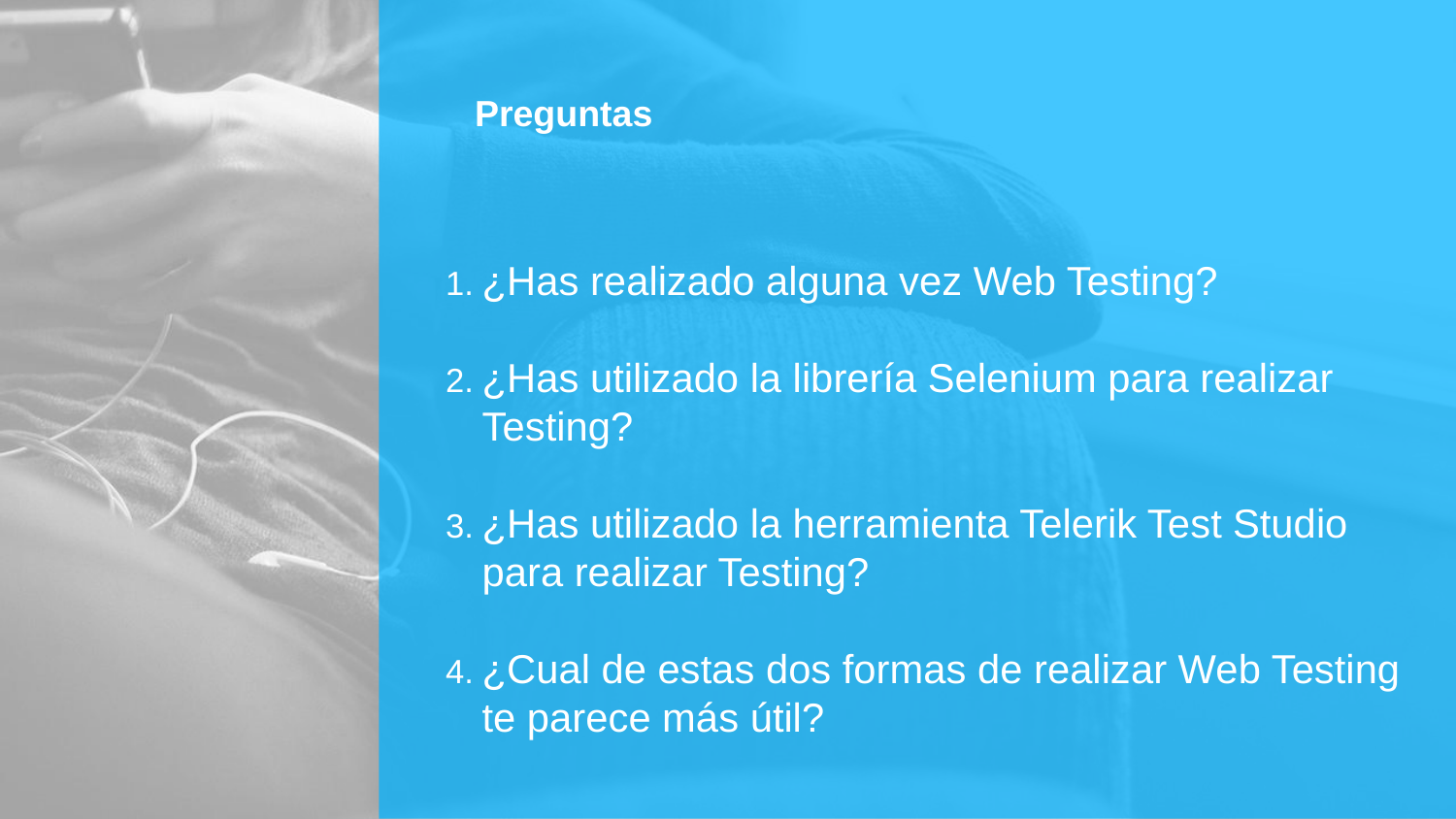

# Preguntas
¿Has realizado alguna vez Web Testing?

¿Has utilizado la librería Selenium para realizar Testing?

¿Has utilizado la herramienta Telerik Test Studio para realizar Testing?

¿Cual de estas dos formas de realizar Web Testing te parece más útil?